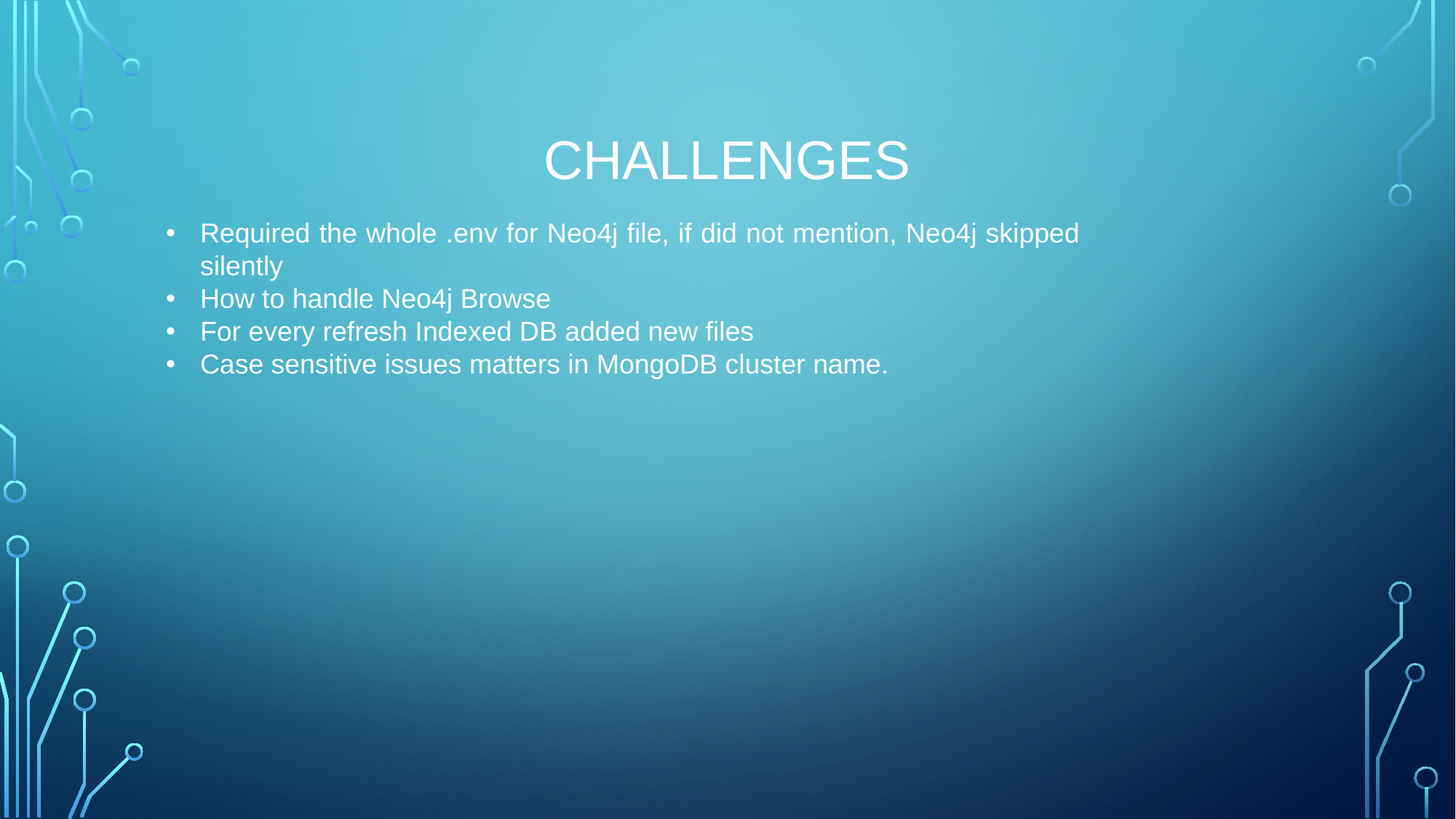

# Challenges
Required the whole .env for Neo4j file, if did not mention, Neo4j skipped silently
How to handle Neo4j Browse
For every refresh Indexed DB added new files
Case sensitive issues matters in MongoDB cluster name.